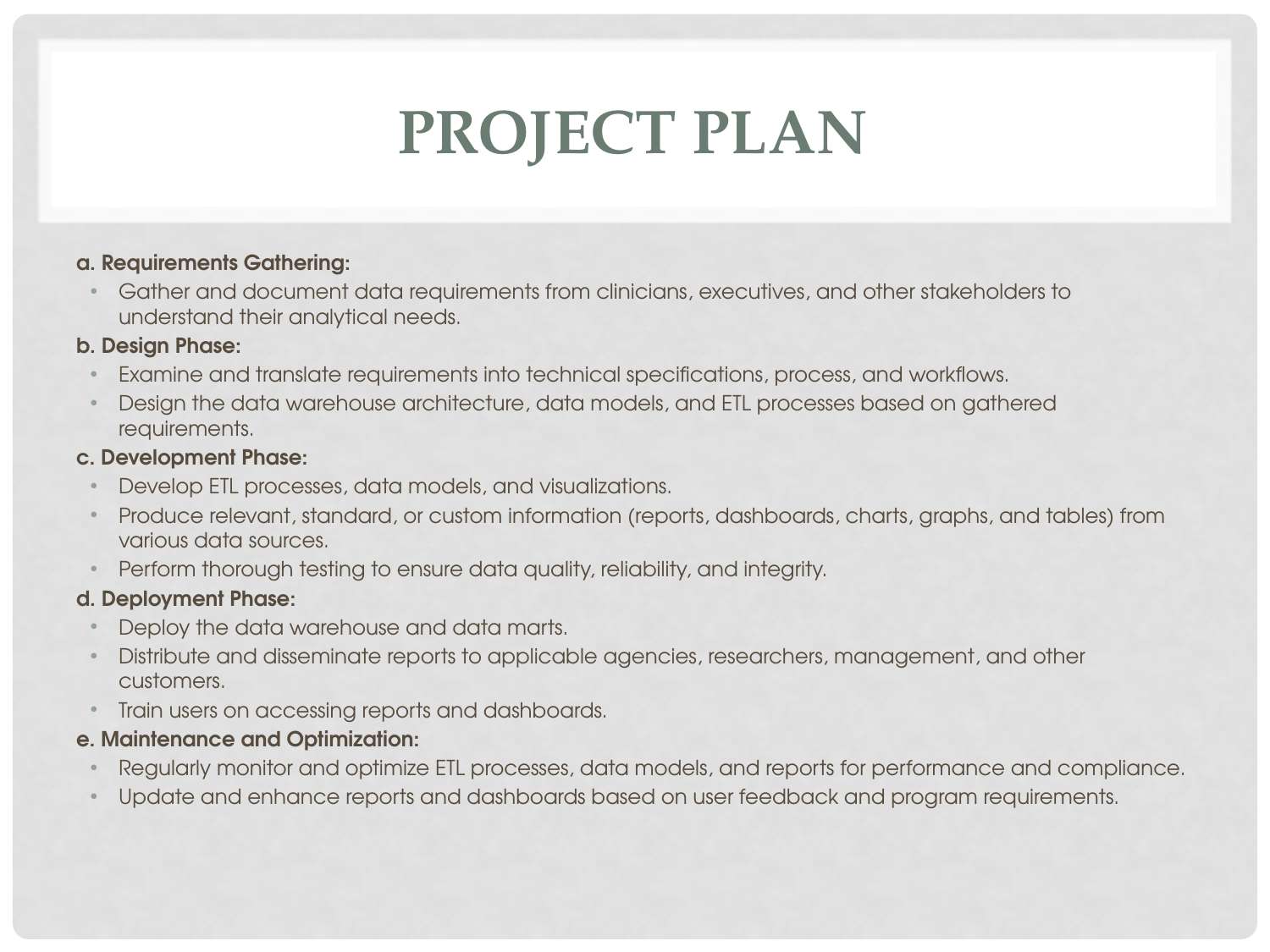

# Project Plan
a. Requirements Gathering:
Gather and document data requirements from clinicians, executives, and other stakeholders to understand their analytical needs.
b. Design Phase:
Examine and translate requirements into technical specifications, process, and workflows.
Design the data warehouse architecture, data models, and ETL processes based on gathered requirements.
c. Development Phase:
Develop ETL processes, data models, and visualizations.
Produce relevant, standard, or custom information (reports, dashboards, charts, graphs, and tables) from various data sources.
Perform thorough testing to ensure data quality, reliability, and integrity.
d. Deployment Phase:
Deploy the data warehouse and data marts.
Distribute and disseminate reports to applicable agencies, researchers, management, and other customers.
Train users on accessing reports and dashboards.
e. Maintenance and Optimization:
Regularly monitor and optimize ETL processes, data models, and reports for performance and compliance.
Update and enhance reports and dashboards based on user feedback and program requirements.